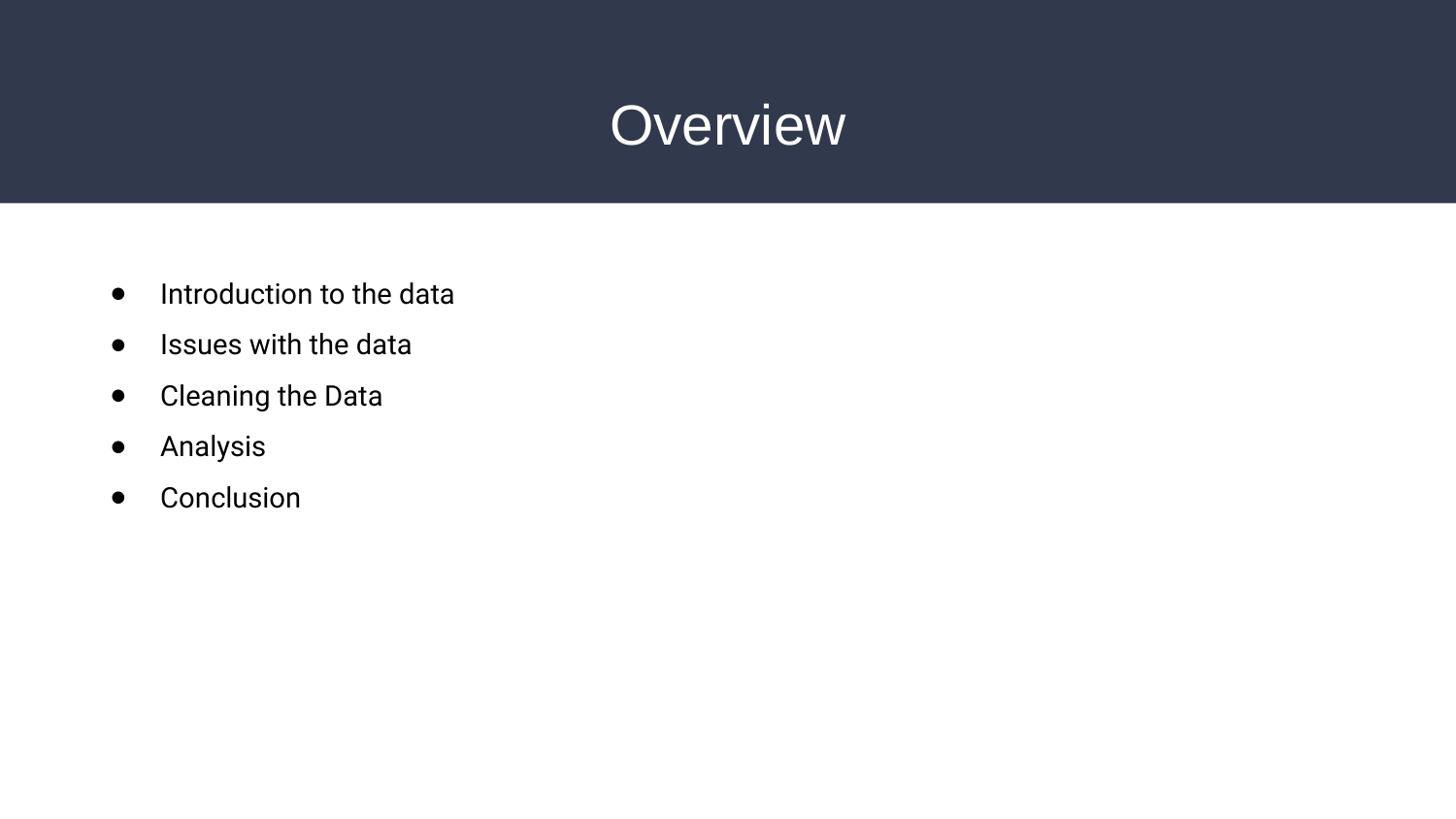

# Overview
Introduction to the data
Issues with the data
Cleaning the Data
Analysis
Conclusion